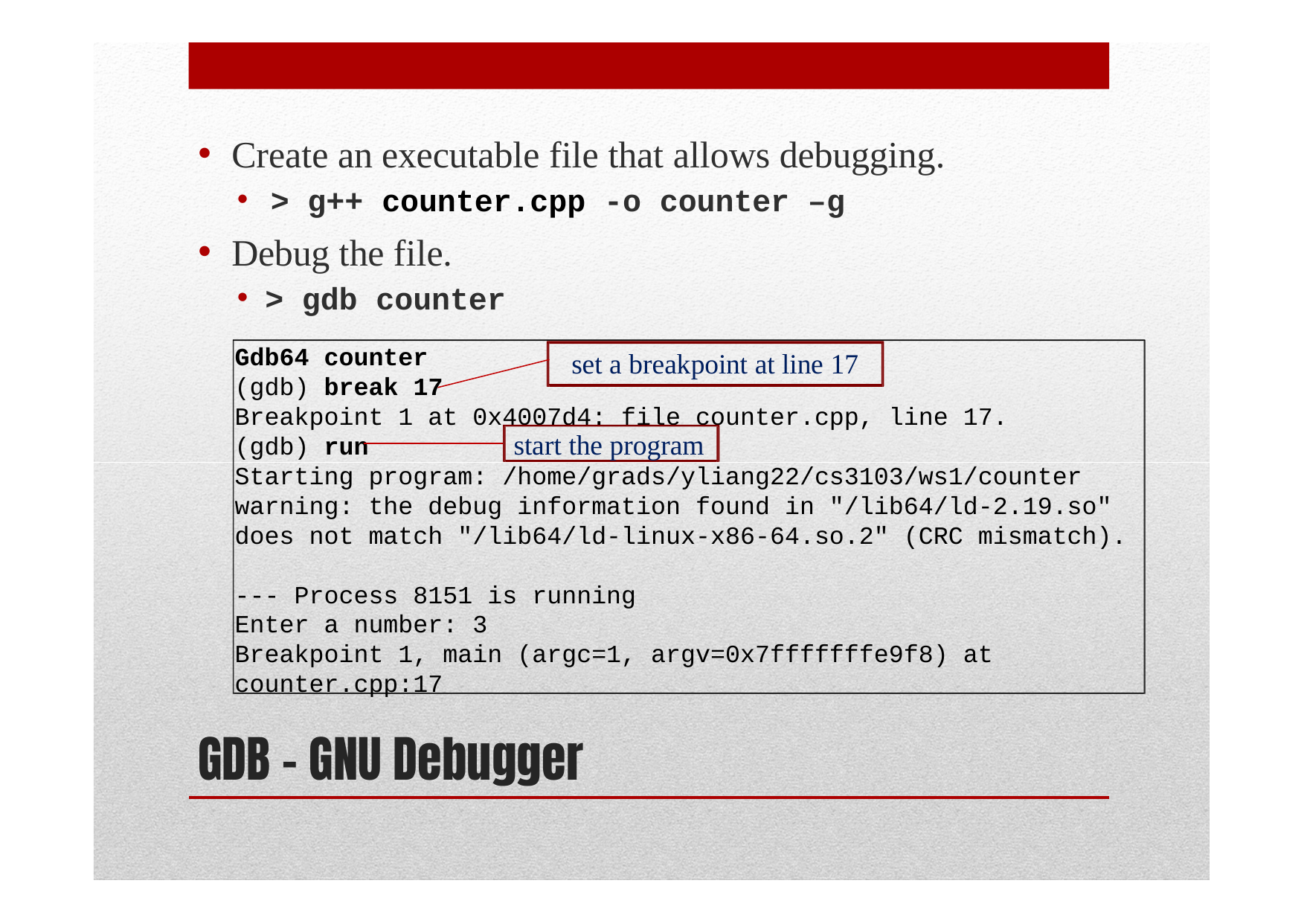

Create an executable file that allows debugging.
> g++ counter.cpp -o counter –g

Debug the file.
> gdb counter

Gdb64 counter
(gdb) break 17
Breakpoint 1 at 0x4007d4: file counter.cpp, line 17.
(gdb) run
Starting program: /home/grads/yliang22/cs3103/ws1/counter
warning: the debug information found in "/lib64/ld-2.19.so" does not match "/lib64/ld-linux-x86-64.so.2" (CRC mismatch).

--- Process 8151 is running
Enter a number: 3
Breakpoint 1, main (argc=1, argv=0x7fffffffe9f8) at counter.cpp:17

set a breakpoint at line 17

start the program
GDB – GNU Debugger